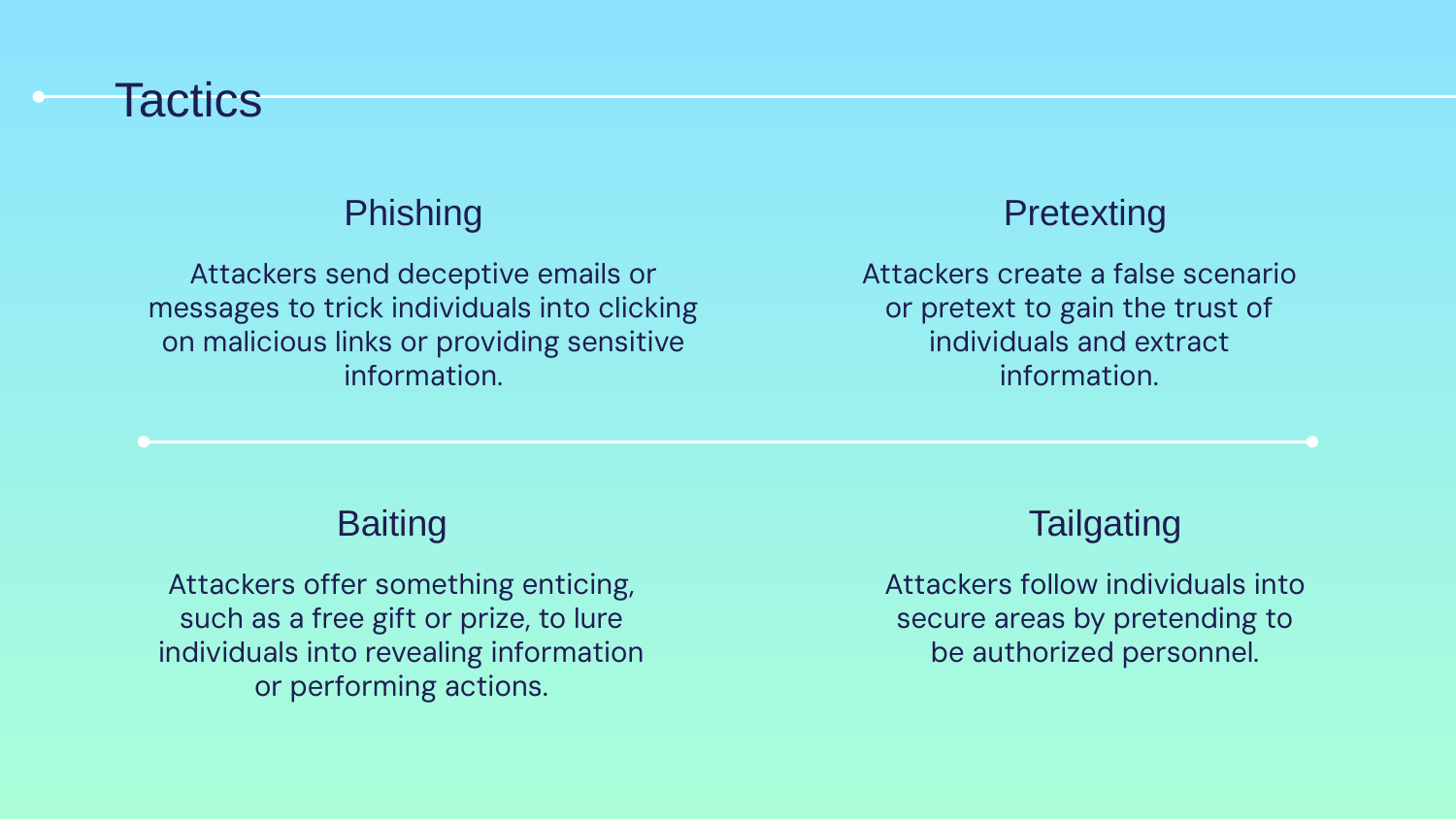

# Tactics
Phishing
Pretexting
Attackers send deceptive emails or messages to trick individuals into clicking on malicious links or providing sensitive information.
Attackers create a false scenario or pretext to gain the trust of individuals and extract information.
Baiting
Tailgating
Attackers offer something enticing, such as a free gift or prize, to lure individuals into revealing information or performing actions.
Attackers follow individuals into secure areas by pretending to be authorized personnel.